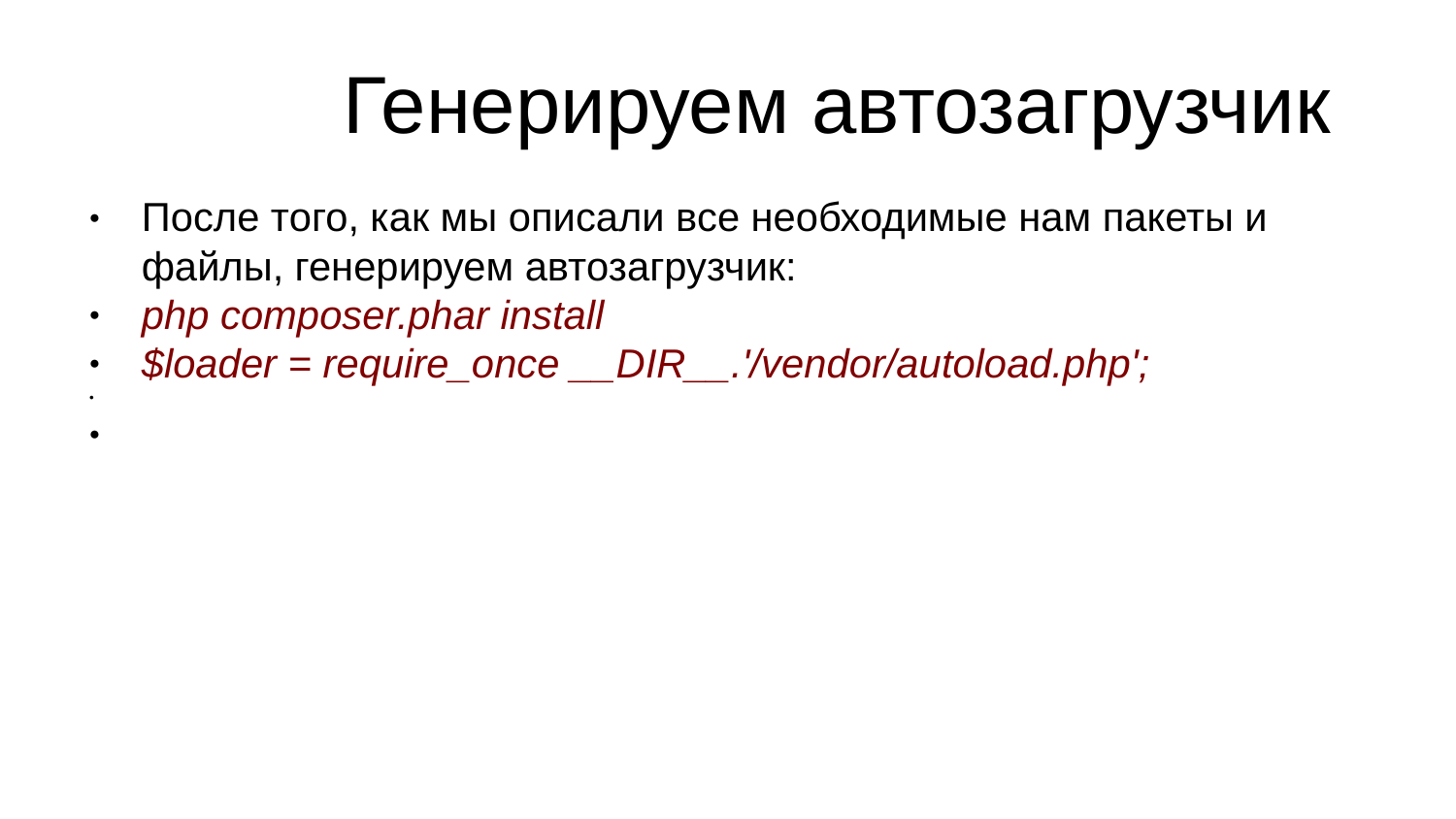

Генерируем автозагрузчик
После того, как мы описали все необходимые нам пакеты и файлы, генерируем автозагрузчик:
php composer.phar install
$loader = require_once __DIR__.'/vendor/autoload.php';